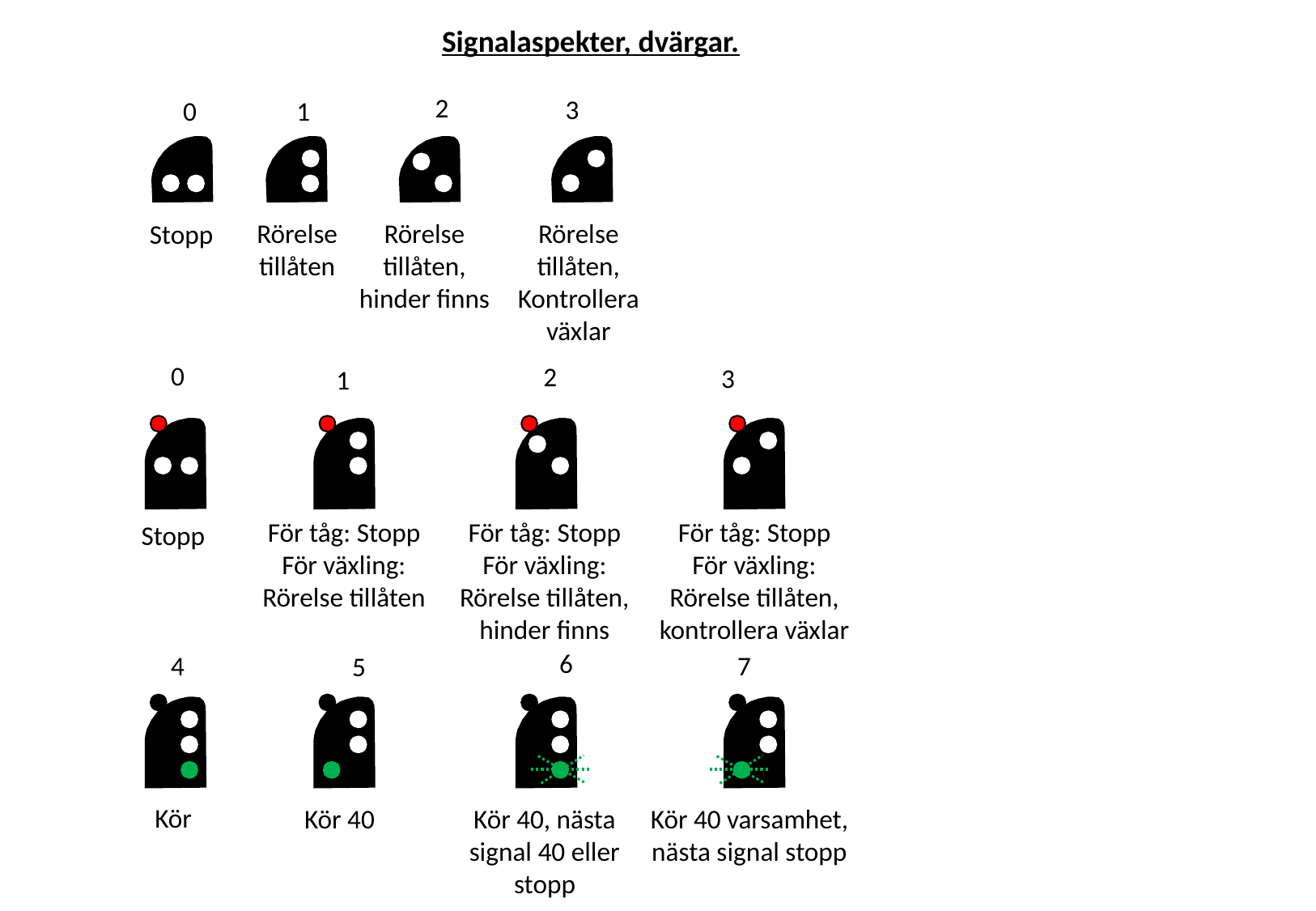

Signalaspekter, dvärgar.
2
3
0
1

Rörelse tillåten
Rörelse tillåten, hinder finns
Rörelse tillåten, Kontrollera växlar
Stopp
0
2
3
1

För tåg: Stopp
För växling: Rörelse tillåten
För tåg: Stopp
För växling: Rörelse tillåten, hinder finns
För tåg: Stopp
För växling: Rörelse tillåten, kontrollera växlar
Stopp
6
7
4
5

Kör
Kör 40
Kör 40, nästa signal 40 eller stopp
Kör 40 varsamhet, nästa signal stopp